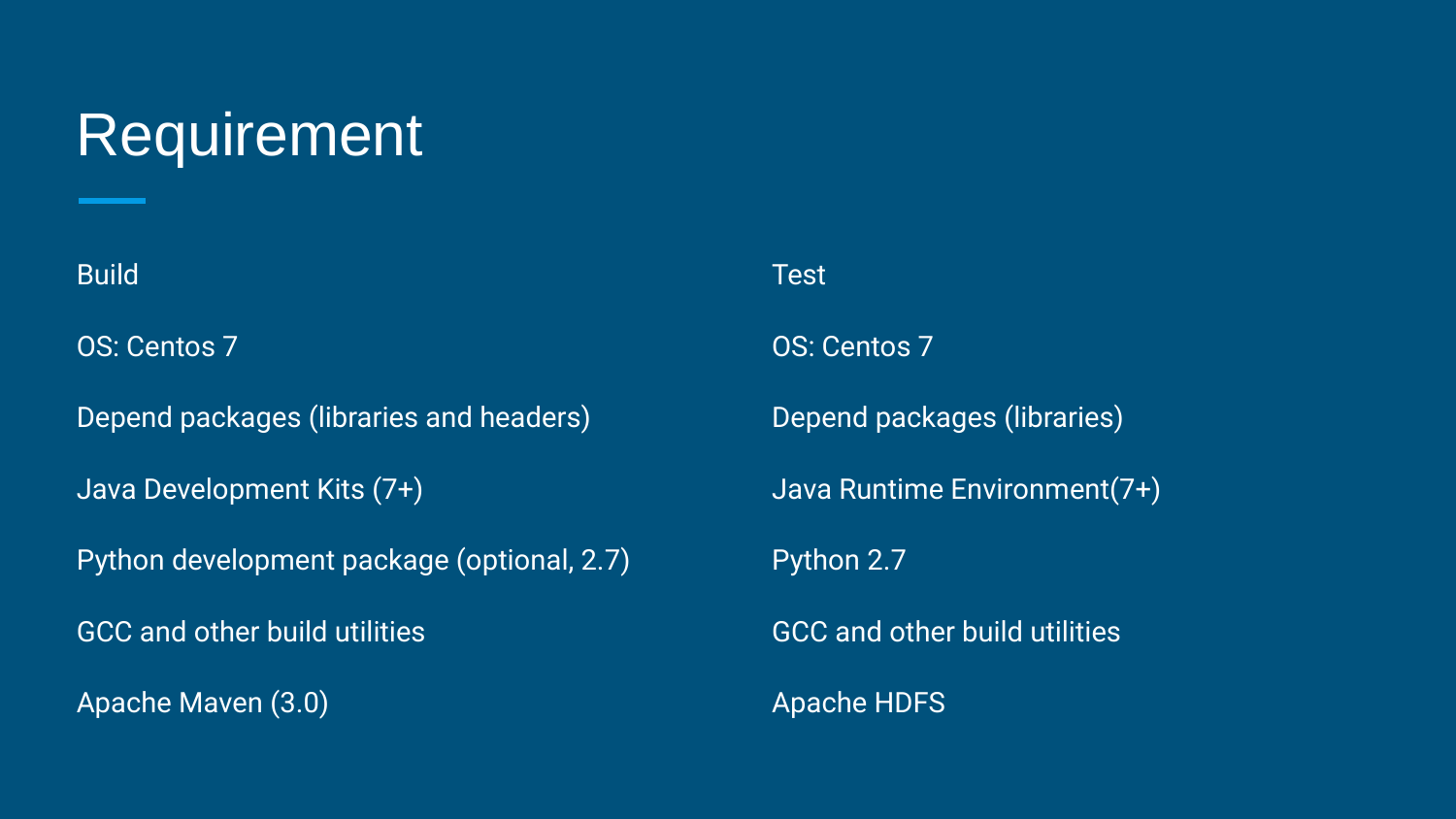

# Requirement
Build
OS: Centos 7
Depend packages (libraries and headers)
Java Development Kits (7+)
Python development package (optional, 2.7)
GCC and other build utilities
Apache Maven (3.0)
Test
OS: Centos 7
Depend packages (libraries)
Java Runtime Environment(7+)
Python 2.7
GCC and other build utilities
Apache HDFS